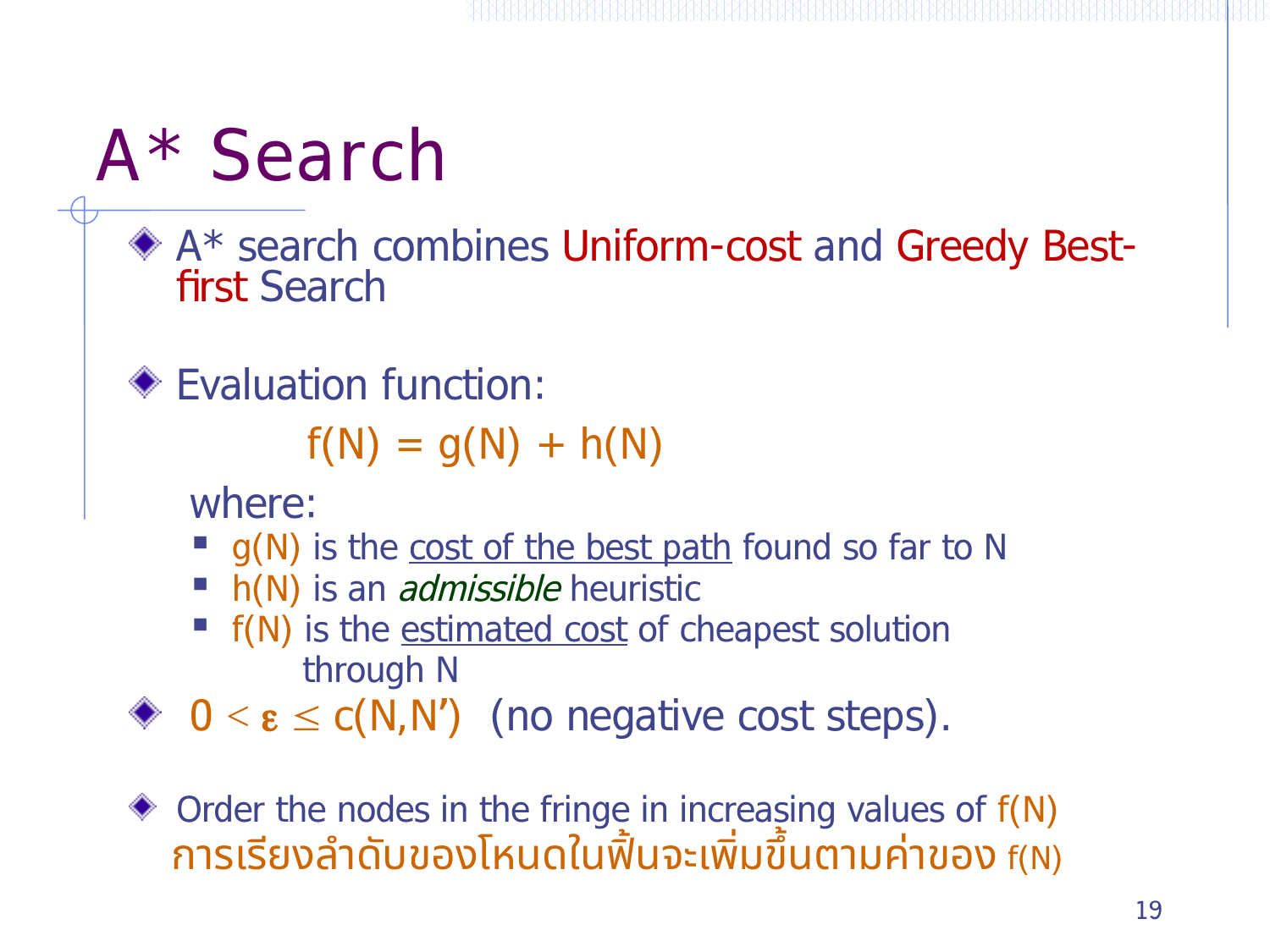

# A* Search
A* search combines Uniform-cost and Greedy Best-first Search

Evaluation function:
          f(N) = g(N) + h(N)
 where:
g(N) is the cost of the best path found so far to N
h(N) is an admissible heuristic
f(N) is the estimated cost of cheapest solution
          through N
 0 < ε ≤ c(N,N’)  (no negative cost steps).

Order the nodes in the fringe in increasing values of f(N)
    การเรียงลำดับของโหนดในฟิ้นจะเพิ่มขึ้นตามค่าของ f(N)
19